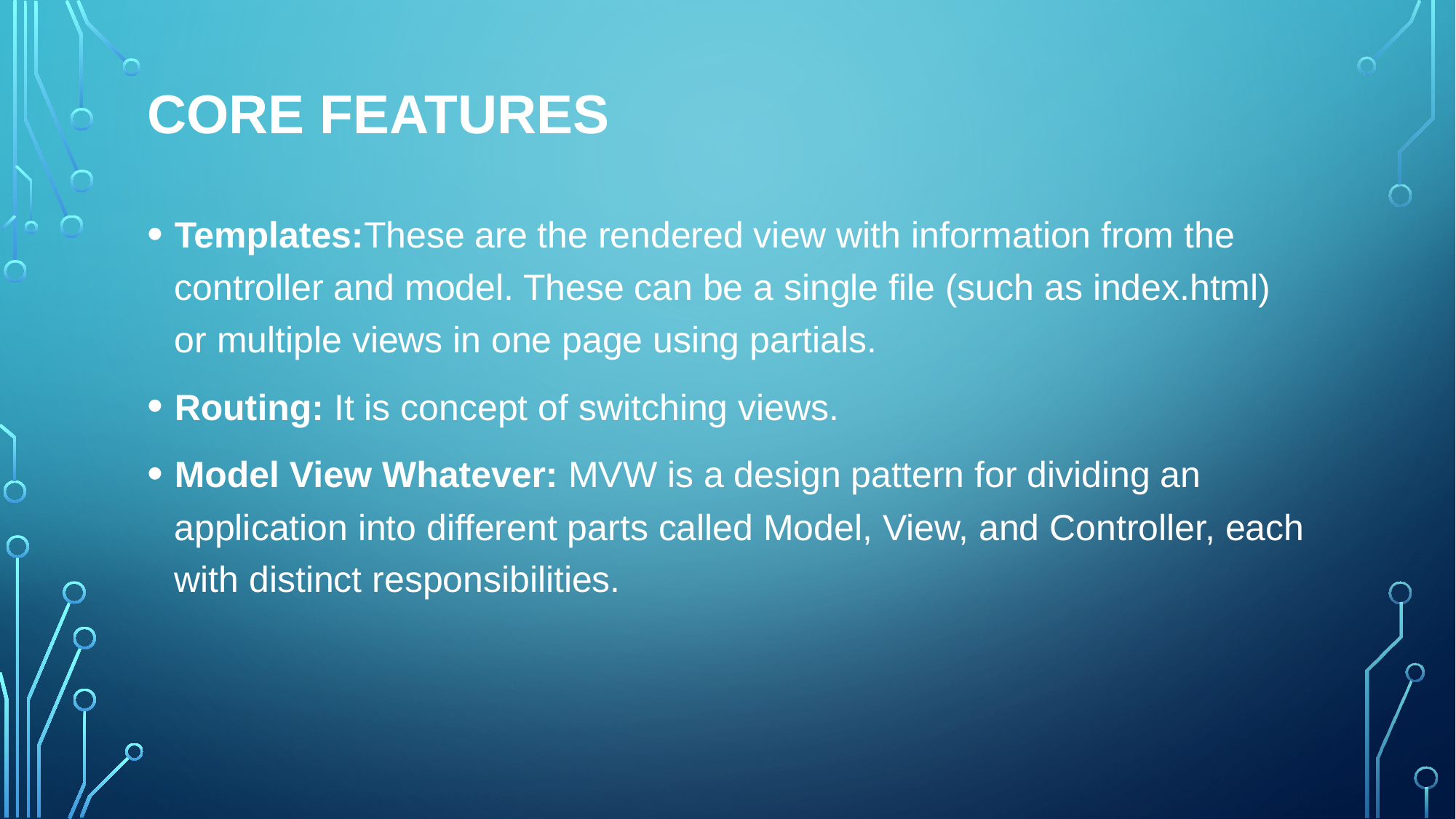

# Core Features
Templates:These are the rendered view with information from the controller and model. These can be a single file (such as index.html) or multiple views in one page using partials.
Routing: It is concept of switching views.
Model View Whatever: MVW is a design pattern for dividing an application into different parts called Model, View, and Controller, each with distinct responsibilities.